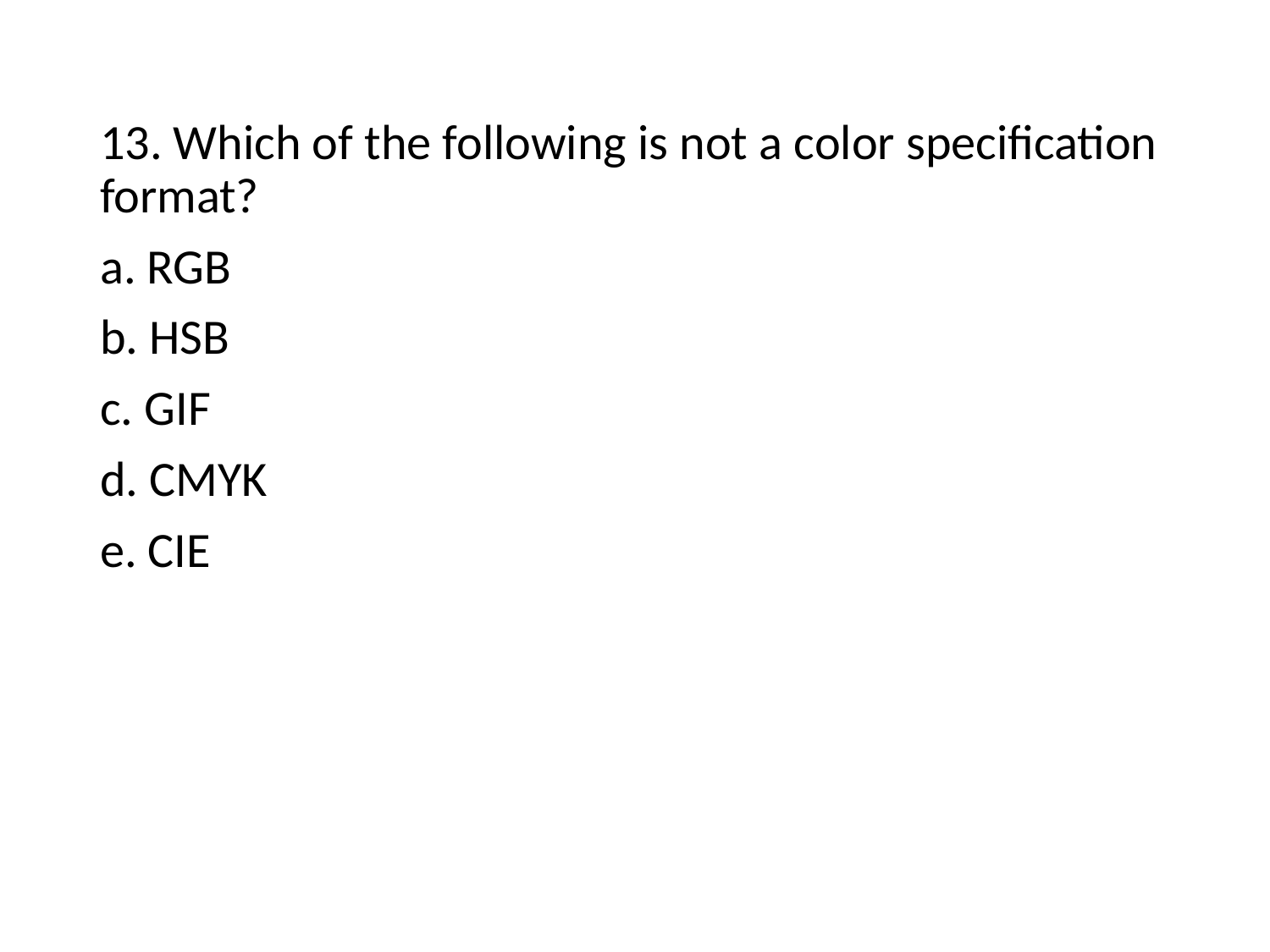

13. Which of the following is not a color specification format?
a. RGB
b. HSB
c. GIF
d. CMYK
e. CIE